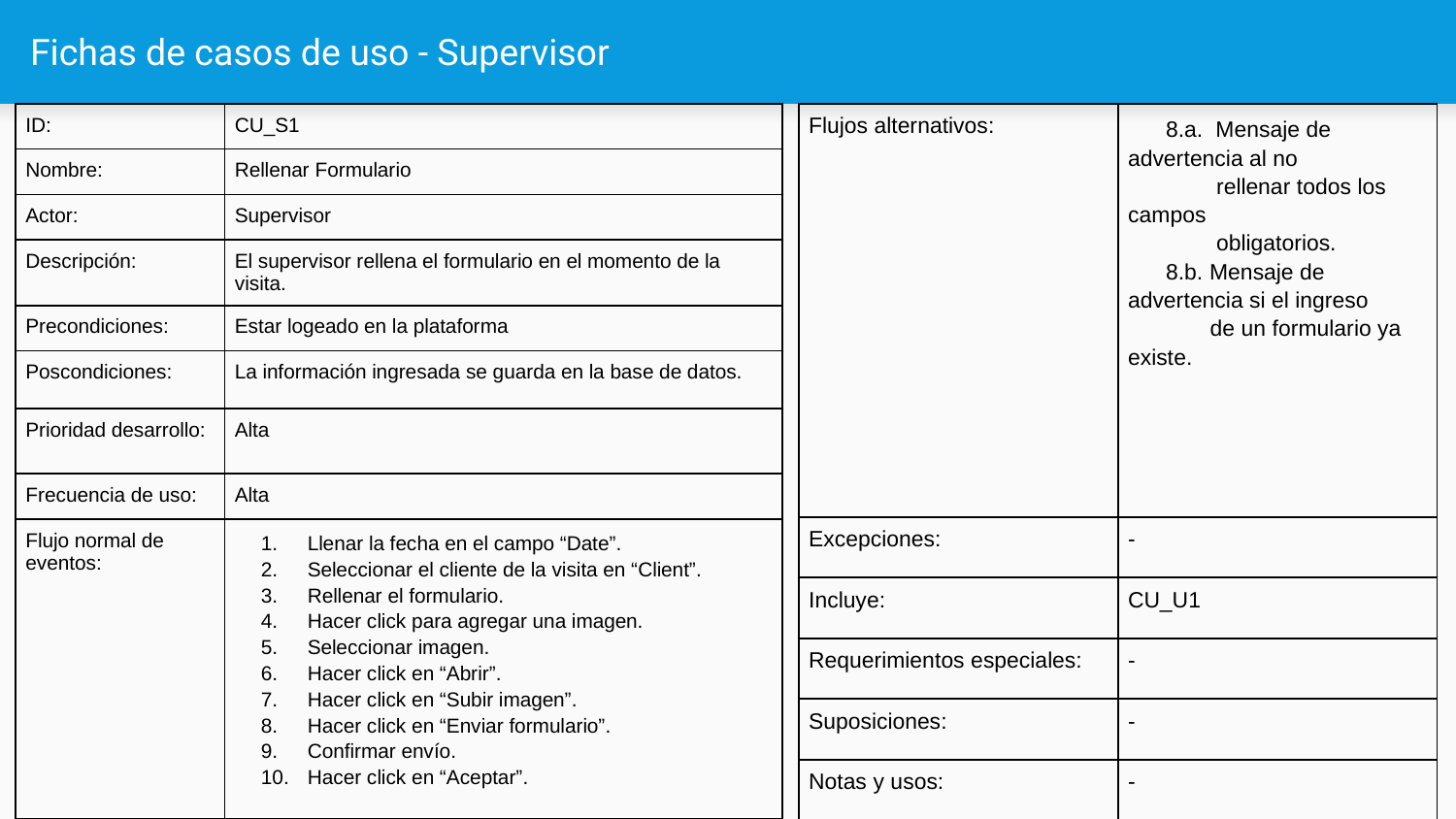

# Fichas de casos de uso - Supervisor
| ID: | CU\_S1 |
| --- | --- |
| Nombre: | Rellenar Formulario |
| Actor: | Supervisor |
| Descripción: | El supervisor rellena el formulario en el momento de la visita. |
| Precondiciones: | Estar logeado en la plataforma |
| Poscondiciones: | La información ingresada se guarda en la base de datos. |
| Prioridad desarrollo: | Alta |
| Frecuencia de uso: | Alta |
| Flujo normal de eventos: | Llenar la fecha en el campo “Date”. Seleccionar el cliente de la visita en “Client”. Rellenar el formulario. Hacer click para agregar una imagen. Seleccionar imagen. Hacer click en “Abrir”. Hacer click en “Subir imagen”. Hacer click en “Enviar formulario”. Confirmar envío. Hacer click en “Aceptar”. |
| Flujos alternativos: | 8.a. Mensaje de advertencia al no rellenar todos los campos obligatorios. 8.b. Mensaje de advertencia si el ingreso de un formulario ya existe. |
| --- | --- |
| Excepciones: | - |
| Incluye: | CU\_U1 |
| Requerimientos especiales: | - |
| Suposiciones: | - |
| Notas y usos: | - |